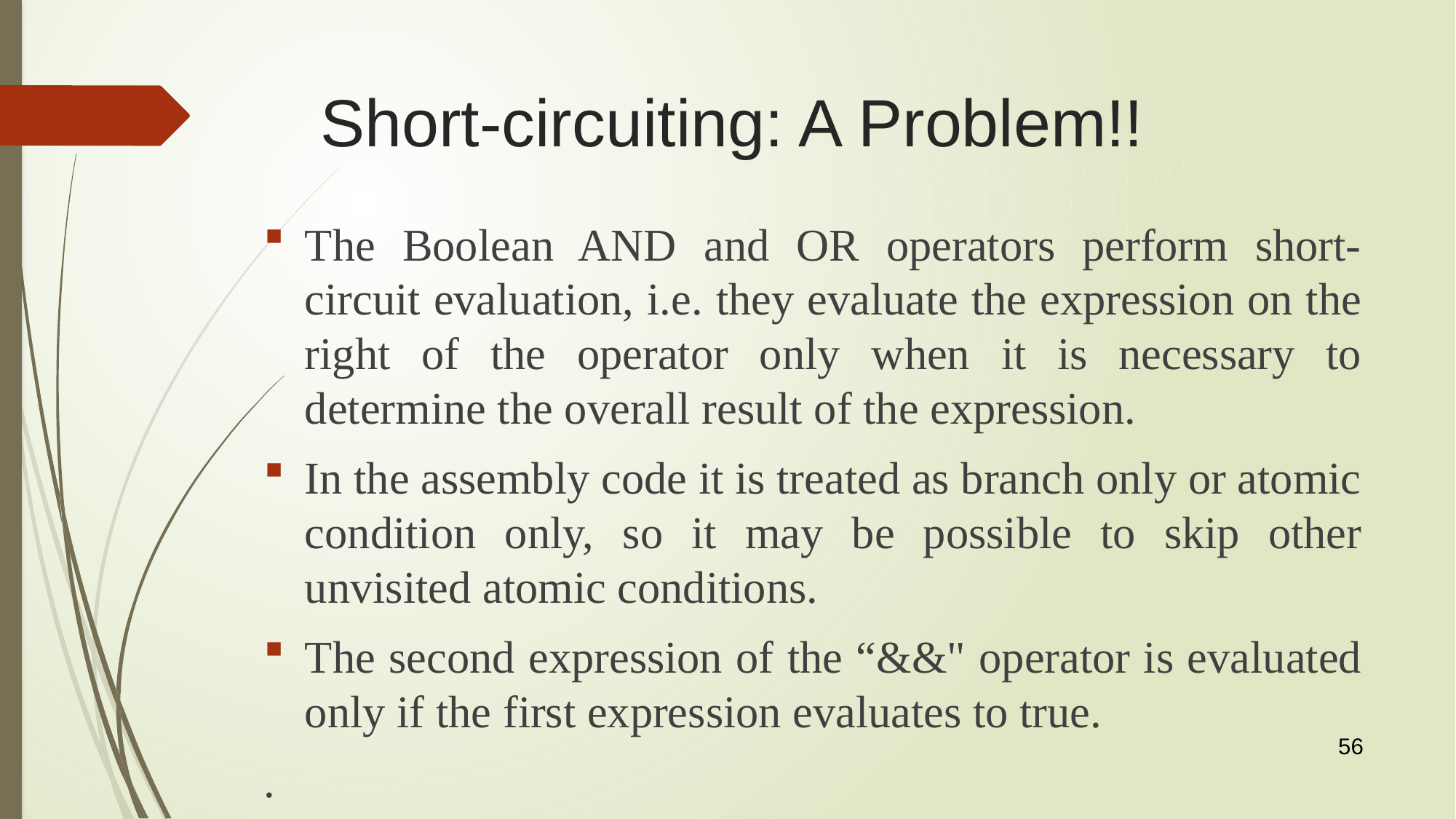

# Short-circuiting: A Problem!!
The Boolean AND and OR operators perform short-circuit evaluation, i.e. they evaluate the expression on the right of the operator only when it is necessary to determine the overall result of the expression.
In the assembly code it is treated as branch only or atomic condition only, so it may be possible to skip other unvisited atomic conditions.
The second expression of the “&&" operator is evaluated only if the first expression evaluates to true.
.

56